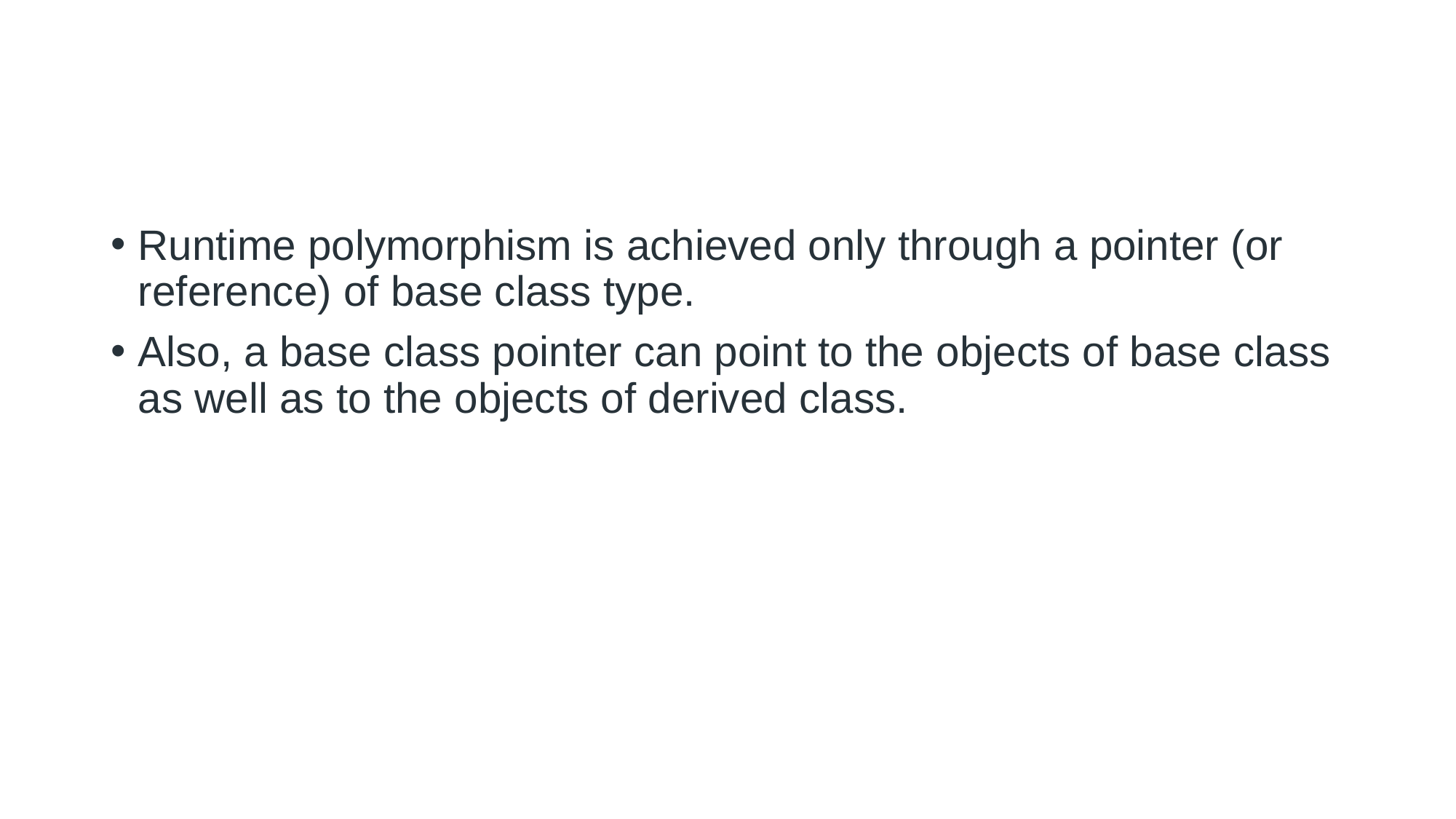

#
Runtime polymorphism is achieved only through a pointer (or reference) of base class type.
Also, a base class pointer can point to the objects of base class as well as to the objects of derived class.